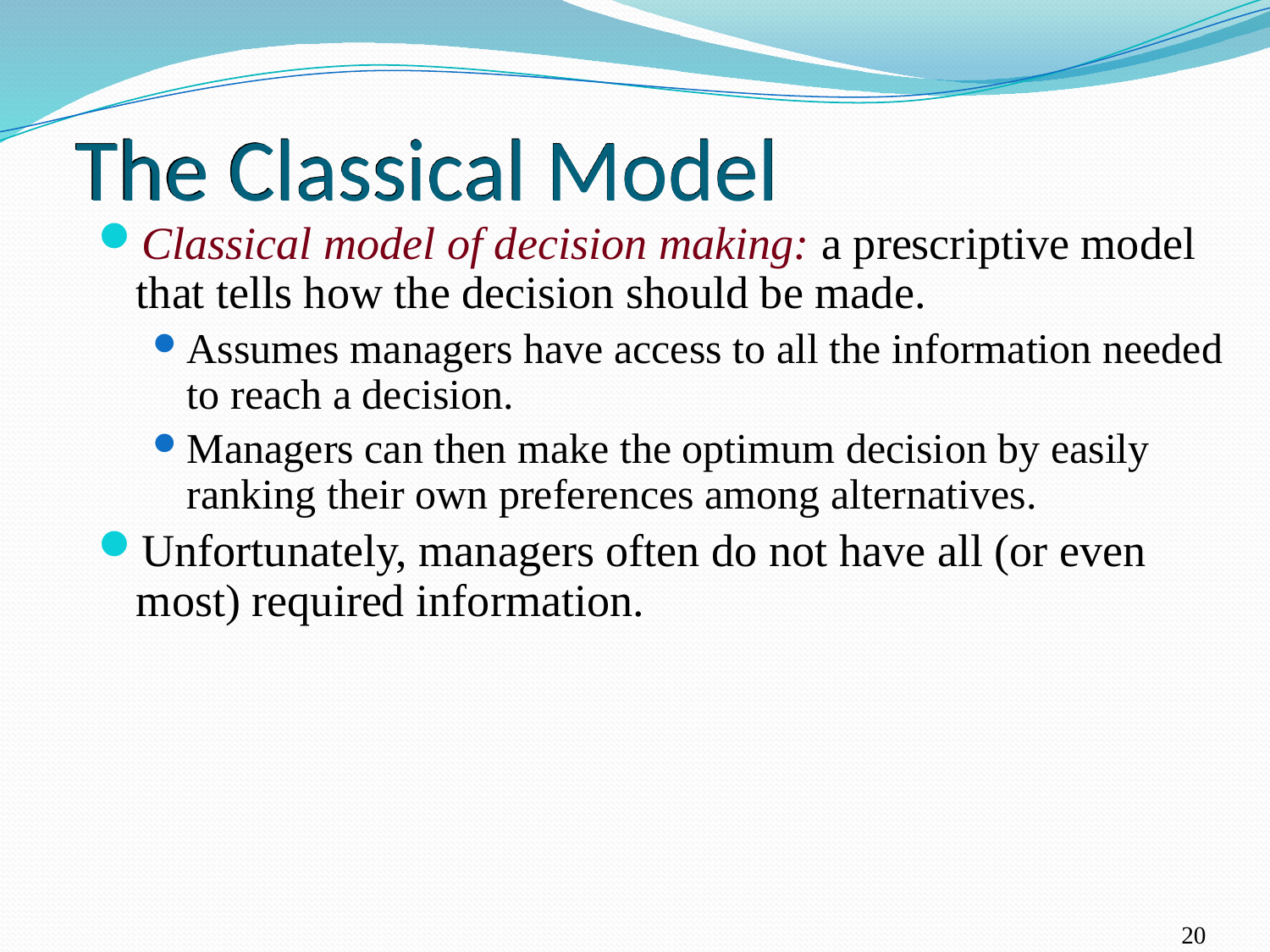

# The Classical Model
Classical model of decision making: a prescriptive model that tells how the decision should be made.
Assumes managers have access to all the information needed to reach a decision.
Managers can then make the optimum decision by easily ranking their own preferences among alternatives.
Unfortunately, managers often do not have all (or even most) required information.
20